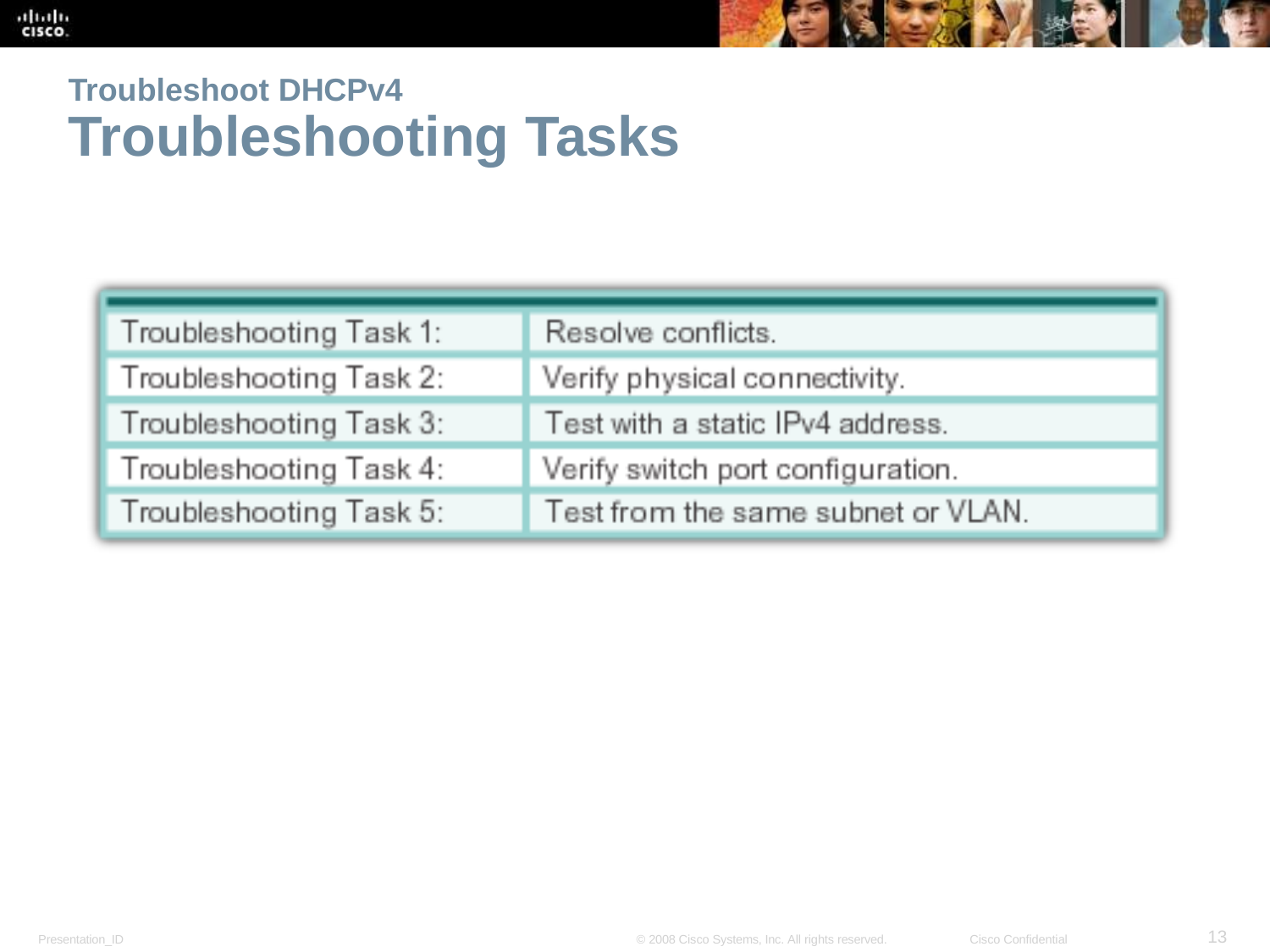

Troubleshoot DHCPv4
Troubleshooting Tasks

13
Presentation_ID
© 2008 Cisco Systems, Inc. All rights reserved.
Cisco Confidential